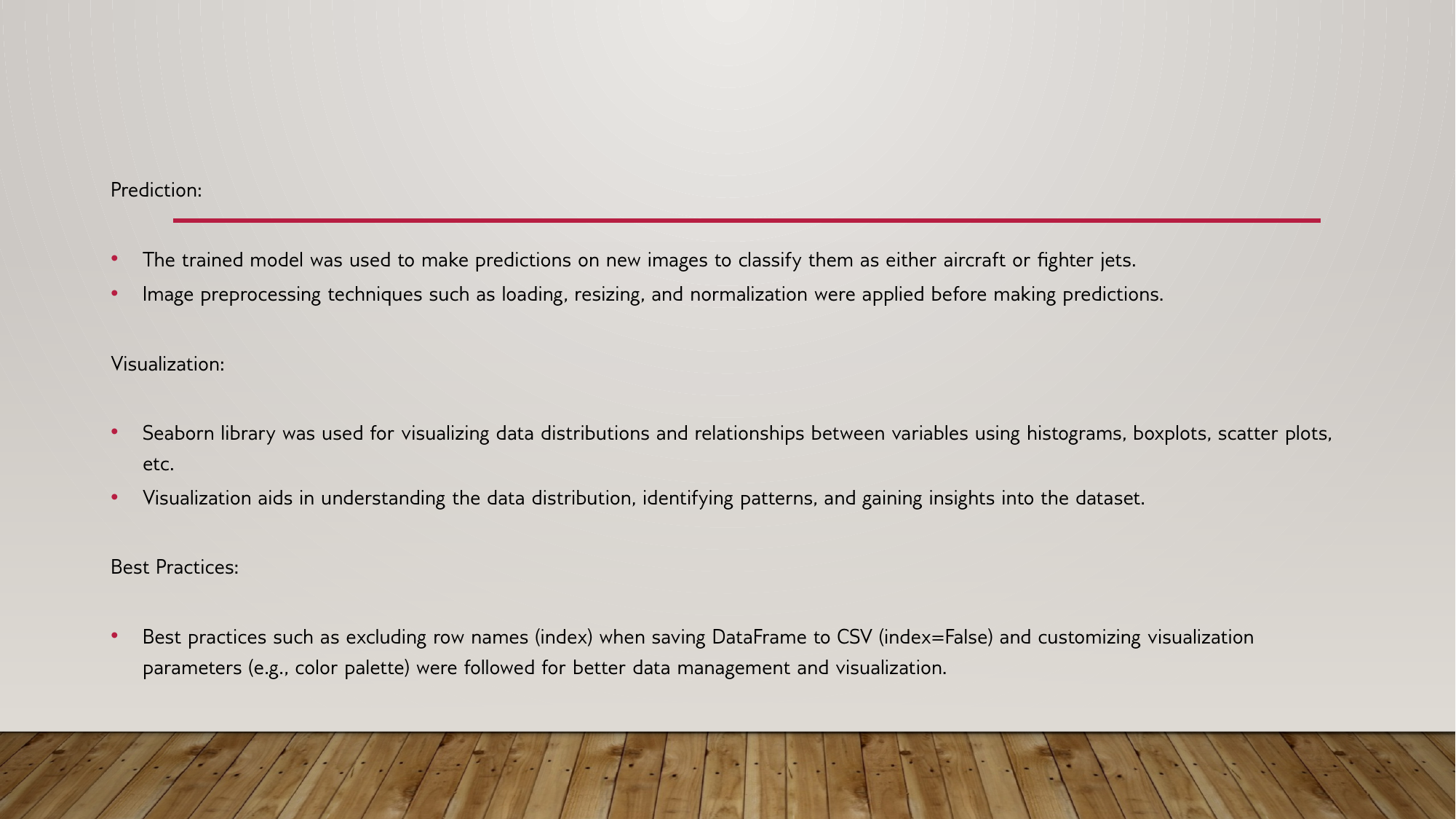

Prediction:

The trained model was used to make predictions on new images to classify them as either aircraft or fighter jets.
Image preprocessing techniques such as loading, resizing, and normalization were applied before making predictions.

Visualization:

Seaborn library was used for visualizing data distributions and relationships between variables using histograms, boxplots, scatter plots, etc.
Visualization aids in understanding the data distribution, identifying patterns, and gaining insights into the dataset.

Best Practices:

Best practices such as excluding row names (index) when saving DataFrame to CSV (index=False) and customizing visualization parameters (e.g., color palette) were followed for better data management and visualization.